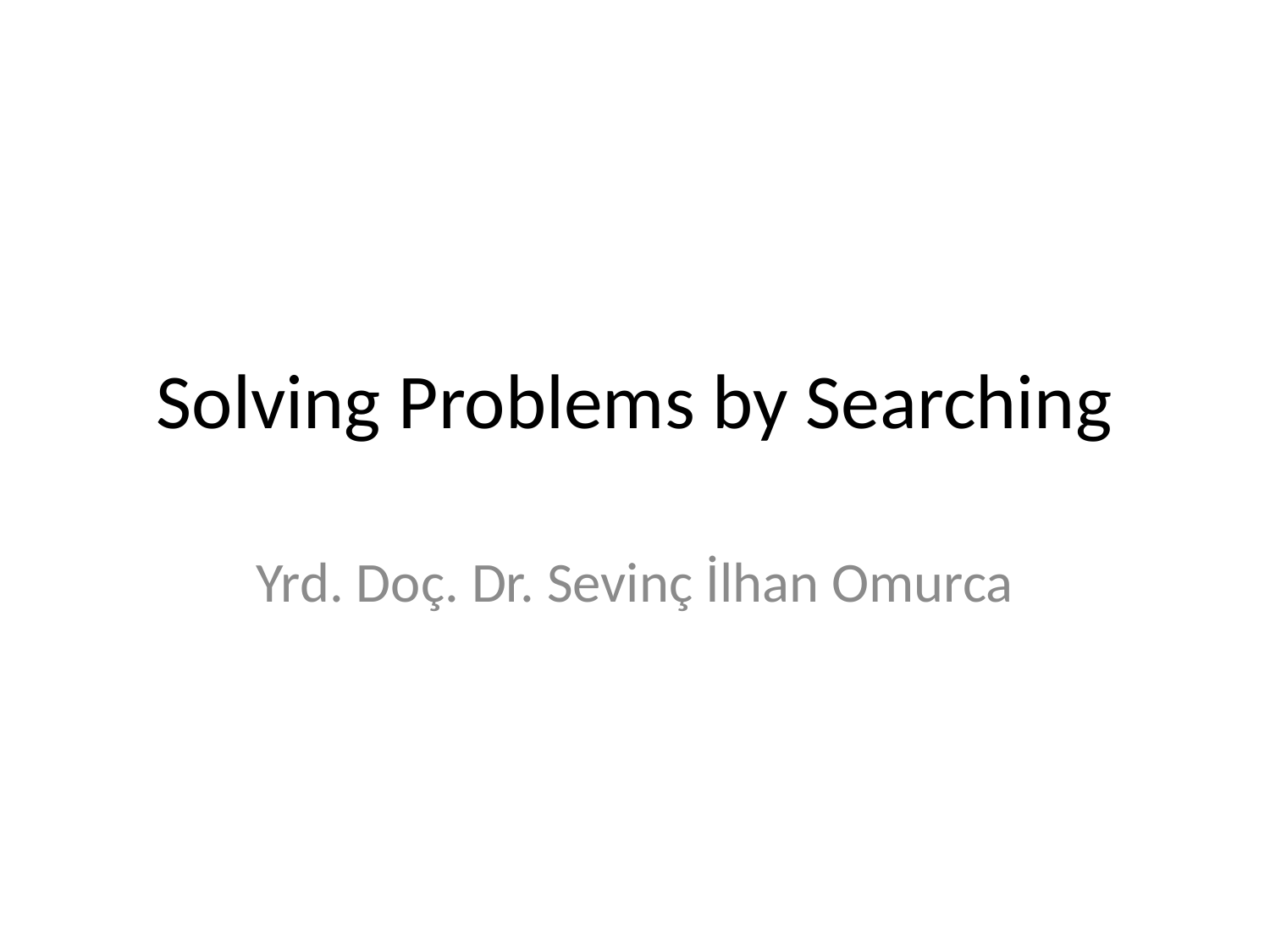

# Solving Problems by Searching
Yrd. Doç. Dr. Sevinç İlhan Omurca